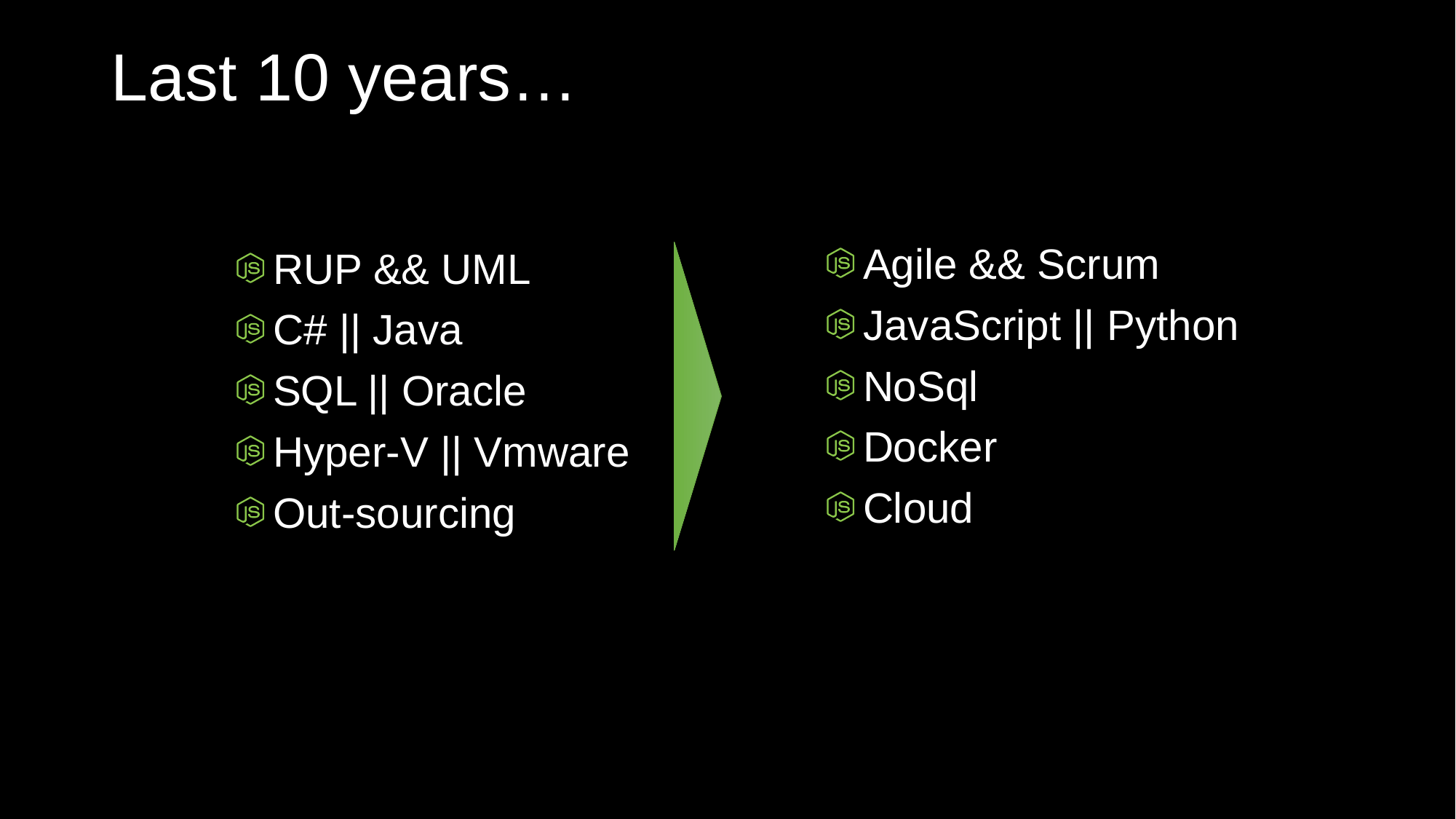

# Last 10 years…
Agile && Scrum
JavaScript || Python
NoSql
Docker
Cloud
RUP && UML
C# || Java
SQL || Oracle
Hyper-V || Vmware
Out-sourcing